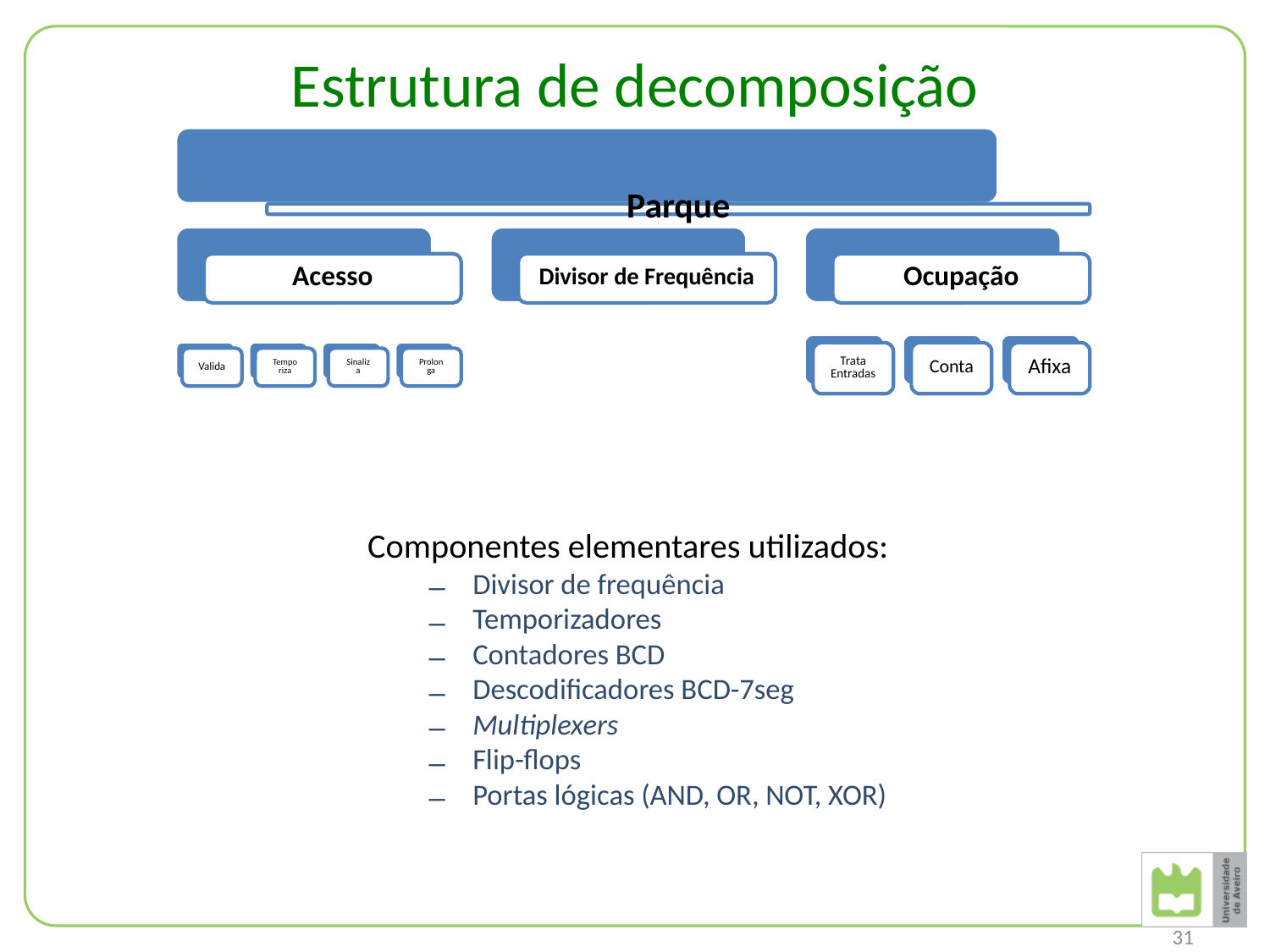

# Estrutura de decomposição
Parque
Ocupação
Acesso
Divisor de Frequência
Valida
Temporiza
Sinaliza
Prolonga
Trata Entradas
Conta
Afixa
Componentes elementares utilizados:
Divisor de frequência
Temporizadores
Contadores BCD
Descodificadores BCD-7seg
Multiplexers
Flip-flops
Portas lógicas (AND, OR, NOT, XOR)

31